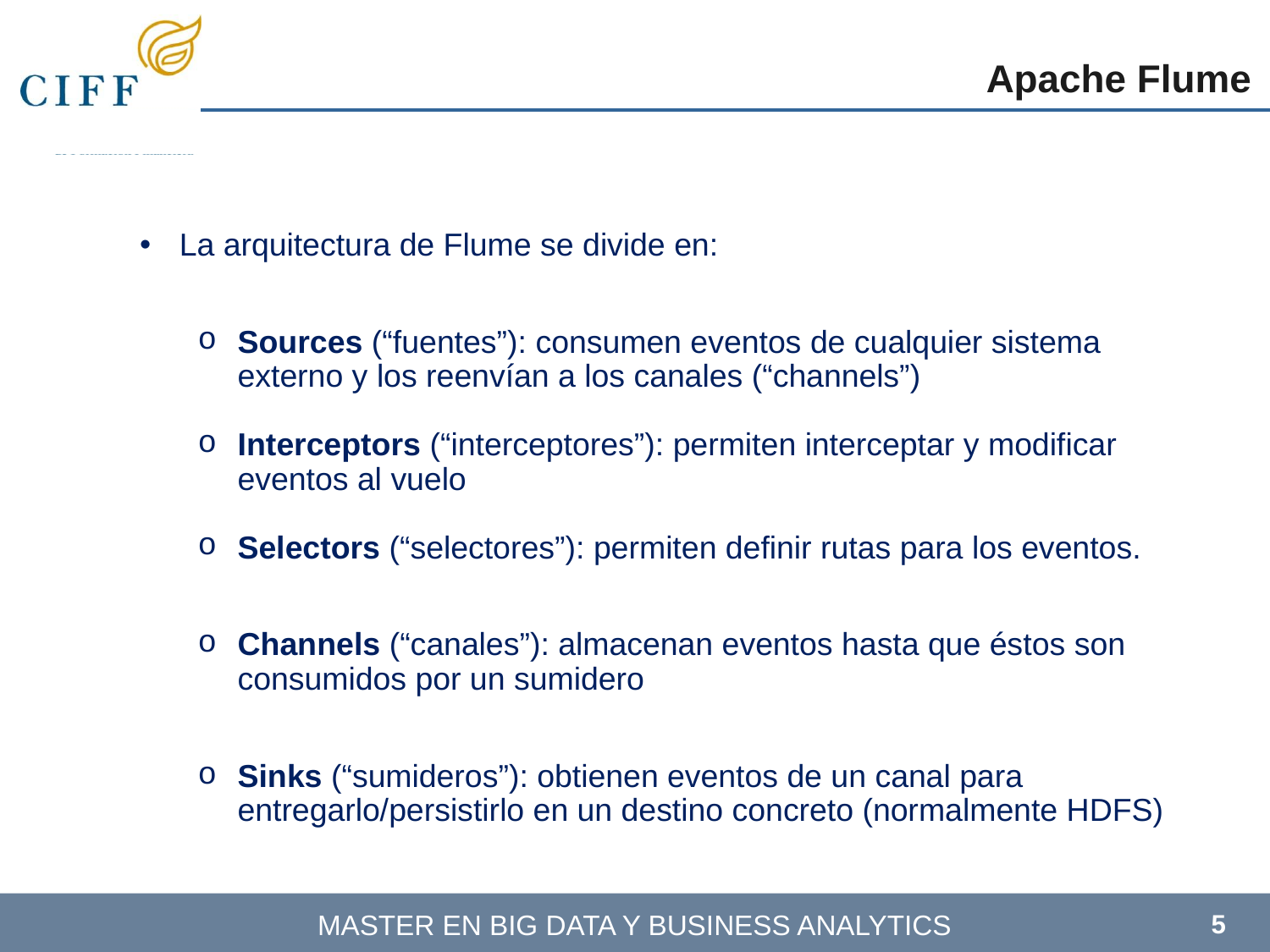

Apache Flume
La arquitectura de Flume se divide en:

Sources (“fuentes”): consumen eventos de cualquier sistema externo y los reenvían a los canales (“channels”)

Interceptors (“interceptores”): permiten interceptar y modificar eventos al vuelo

Selectors (“selectores”): permiten definir rutas para los eventos.

Channels (“canales”): almacenan eventos hasta que éstos son consumidos por un sumidero

Sinks (“sumideros”): obtienen eventos de un canal para entregarlo/persistirlo en un destino concreto (normalmente HDFS)
5